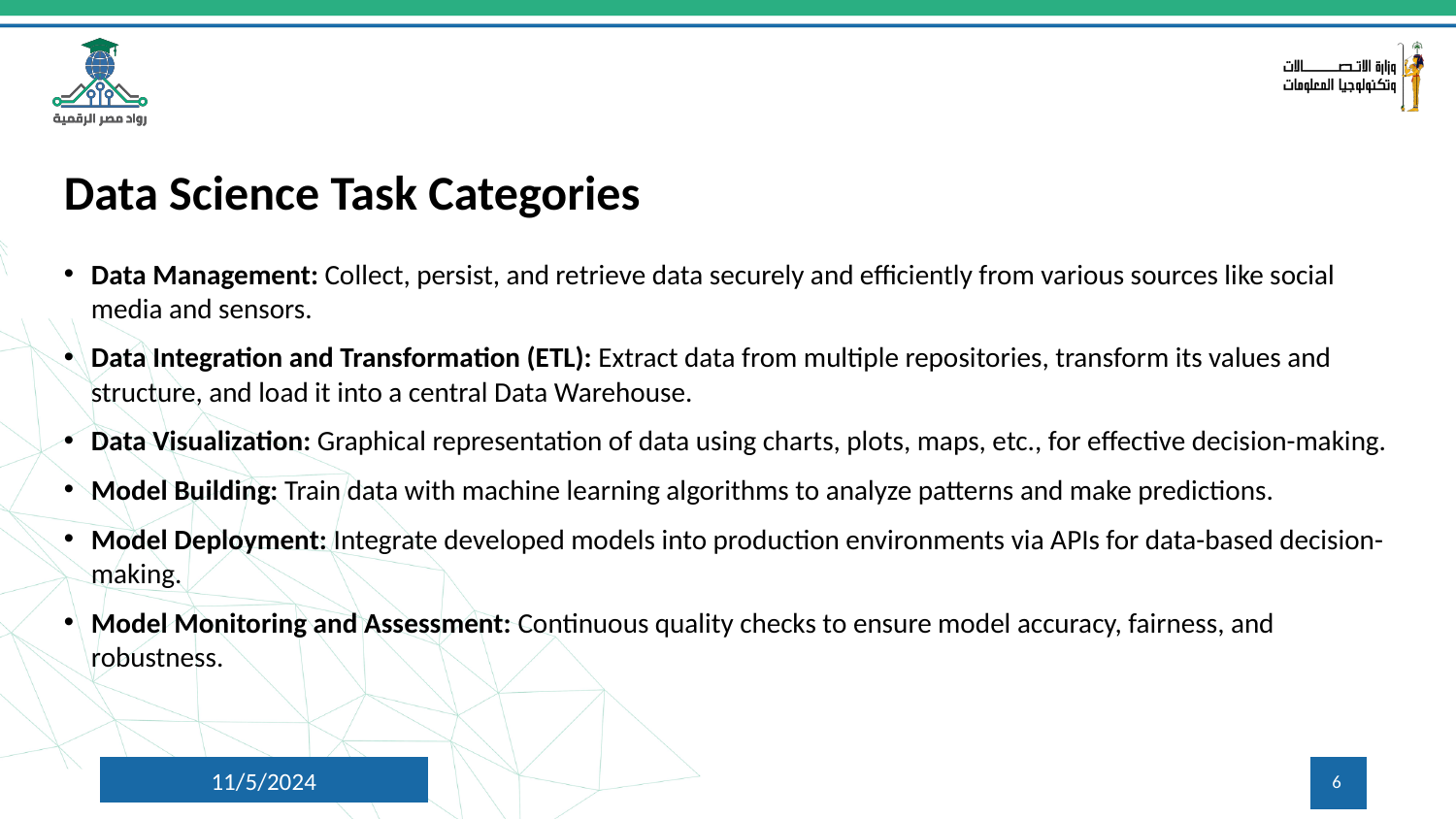

Data Science Task Categories
Data Management: Collect, persist, and retrieve data securely and efficiently from various sources like social media and sensors.
Data Integration and Transformation (ETL): Extract data from multiple repositories, transform its values and structure, and load it into a central Data Warehouse.
Data Visualization: Graphical representation of data using charts, plots, maps, etc., for effective decision-making.
Model Building: Train data with machine learning algorithms to analyze patterns and make predictions.
Model Deployment: Integrate developed models into production environments via APIs for data-based decision-making.
Model Monitoring and Assessment: Continuous quality checks to ensure model accuracy, fairness, and robustness.
11/5/2024

6